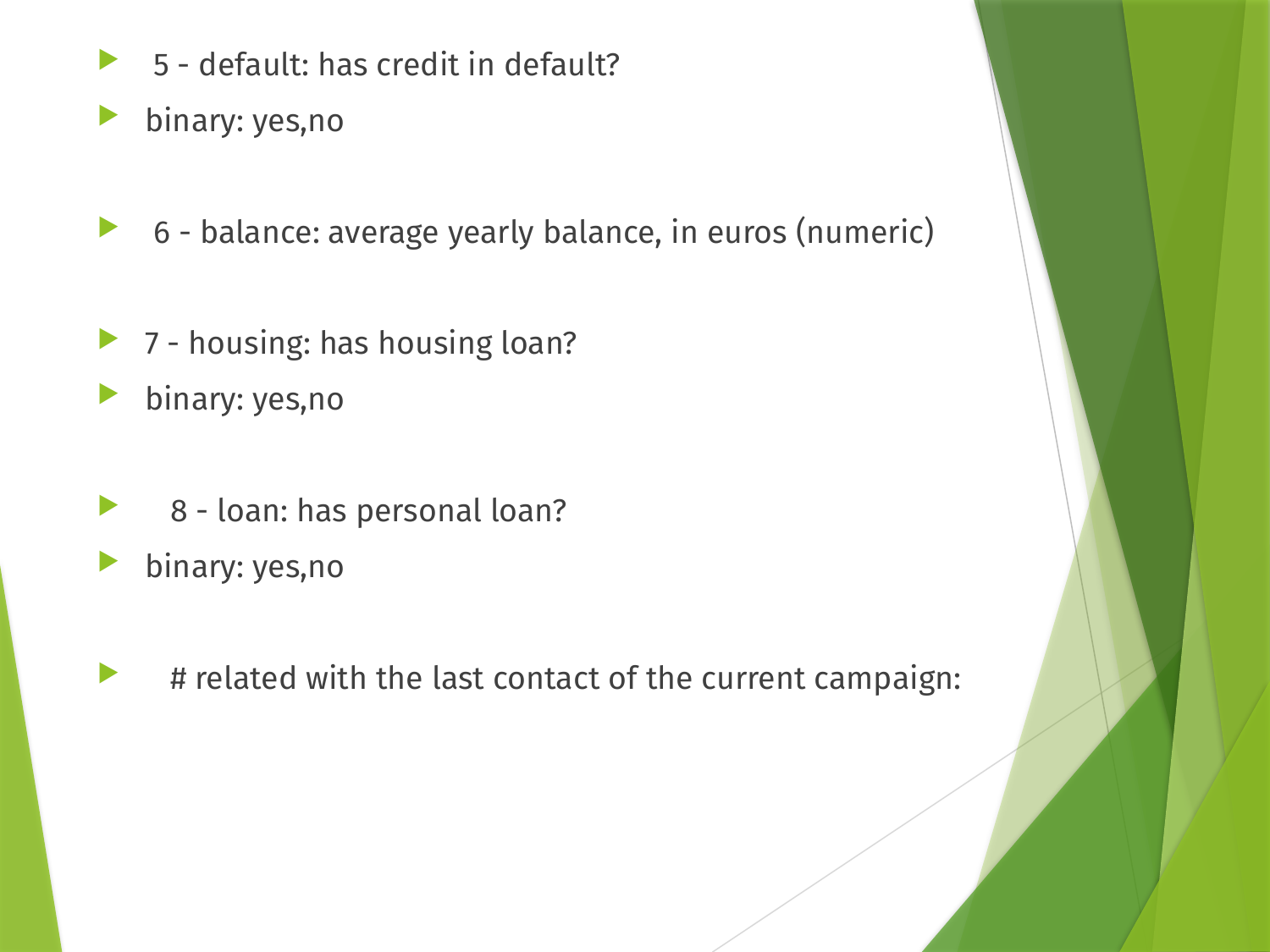

5 - default: has credit in default?
binary: yes,no

 6 - balance: average yearly balance, in euros (numeric)

7 - housing: has housing loan?
binary: yes,no

   8 - loan: has personal loan?
binary: yes,no

   # related with the last contact of the current campaign: